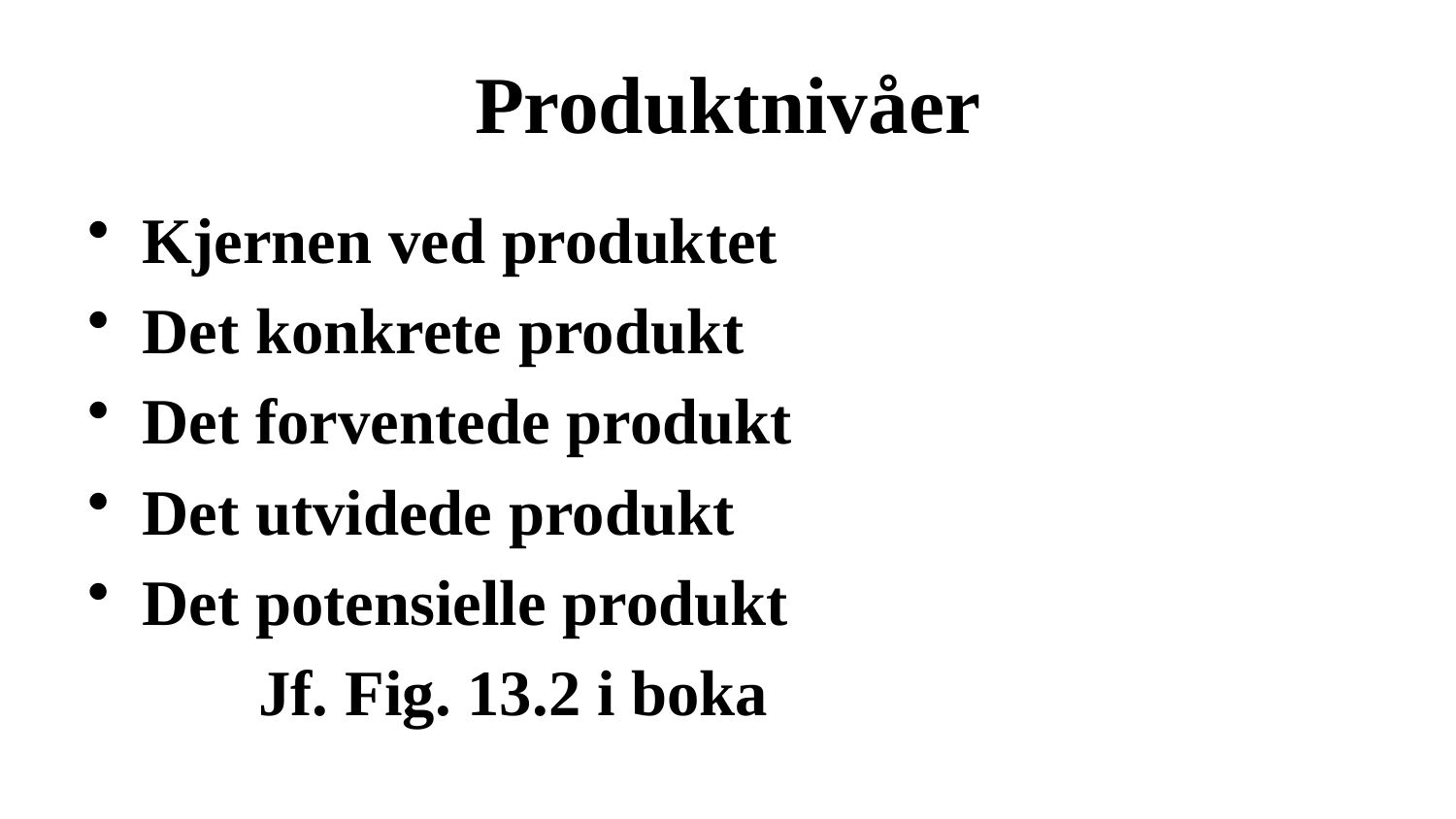

# Produktnivåer
Kjernen ved produktet
Det konkrete produkt
Det forventede produkt
Det utvidede produkt
Det potensielle produkt
       Jf. Fig. 13.2 i boka